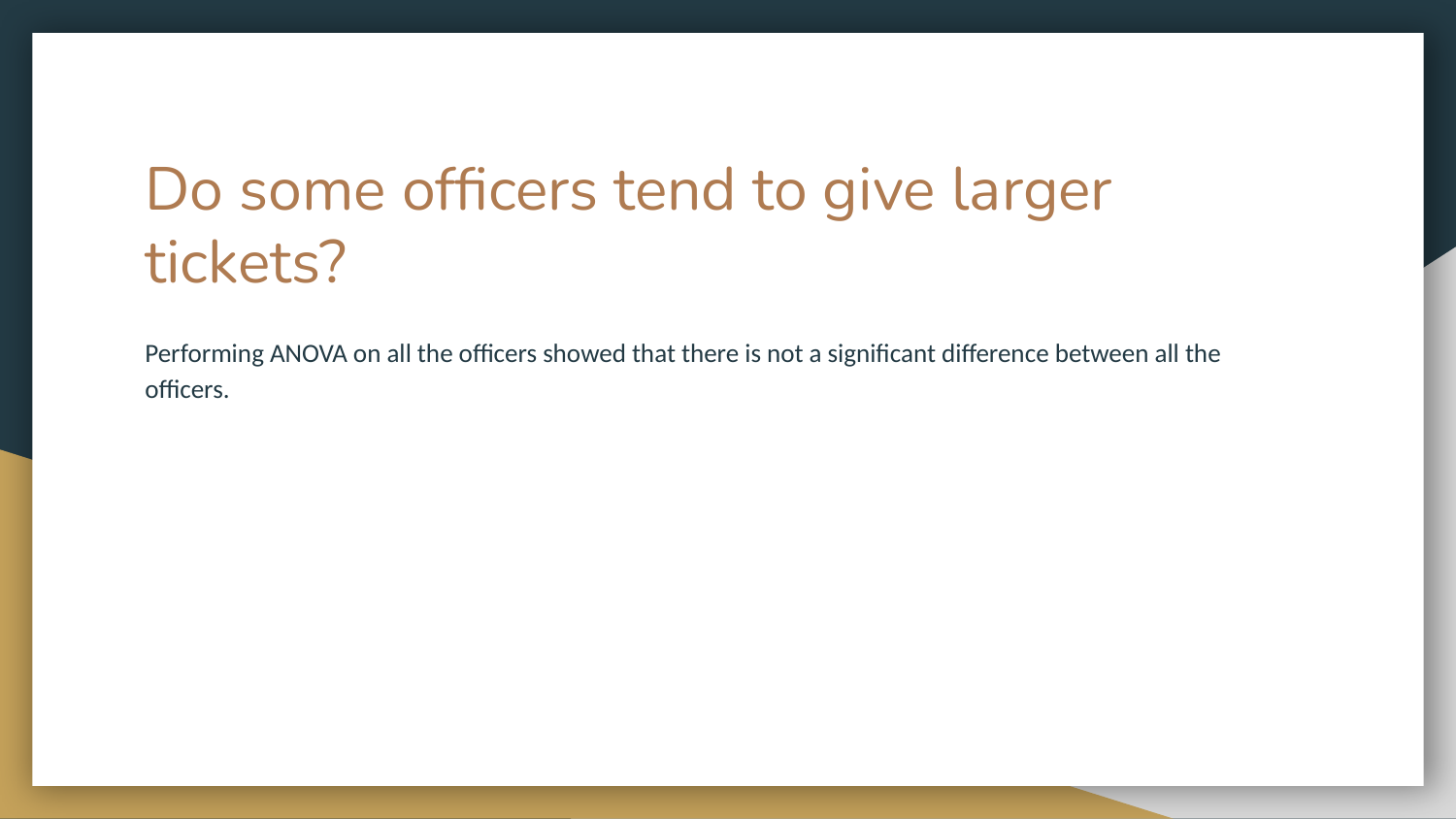

# Do some officers tend to give larger tickets?
Performing ANOVA on all the officers showed that there is not a significant difference between all the officers.